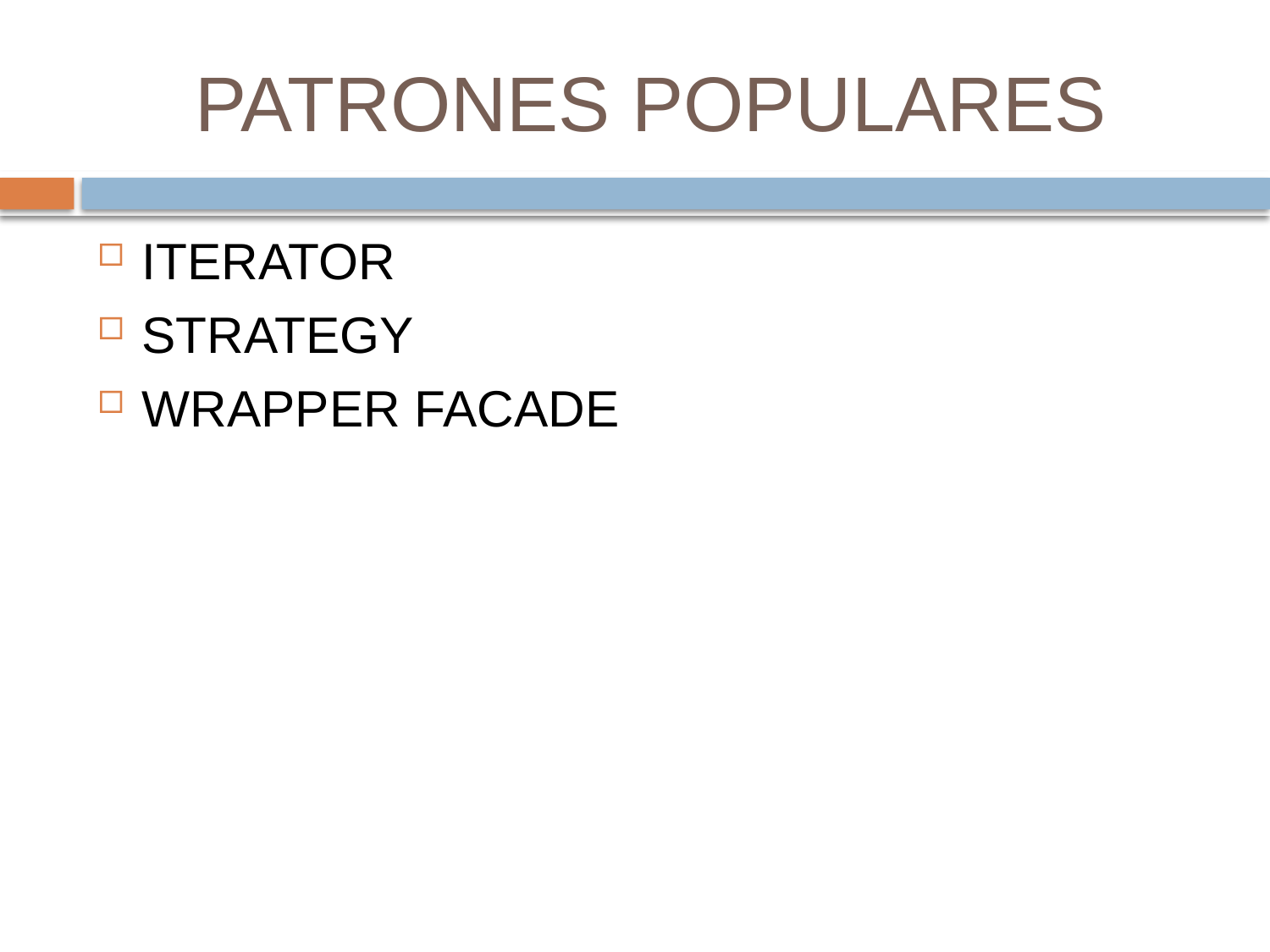

# PATRONES POPULARES
ITERATOR
STRATEGY
WRAPPER FACADE